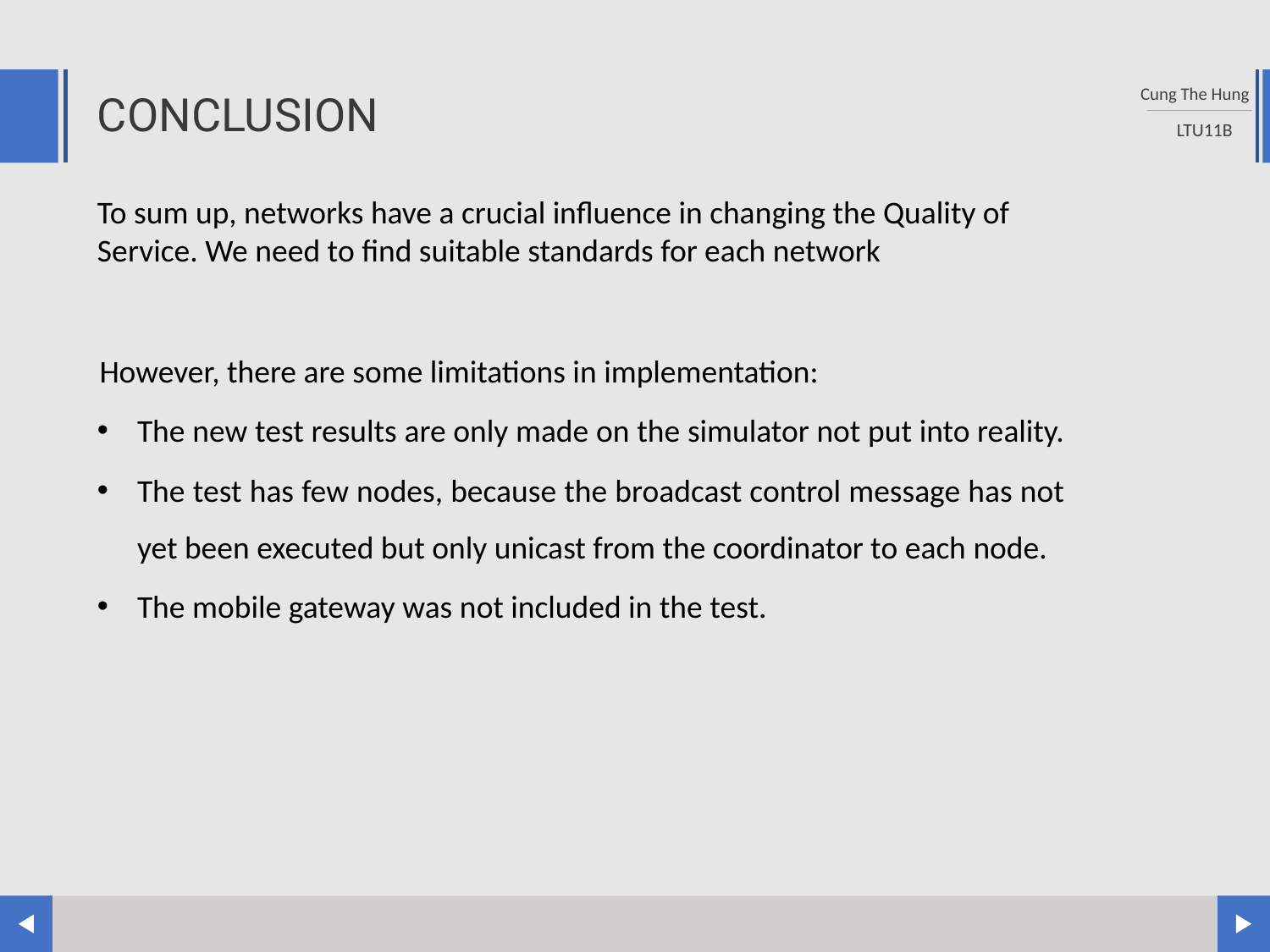

CONCLUSION
To sum up, networks have a crucial influence in changing the Quality of Service. We need to find suitable standards for each network
However, there are some limitations in implementation:
The new test results are only made on the simulator not put into reality.
The test has few nodes, because the broadcast control message has not yet been executed but only unicast from the coordinator to each node.
The mobile gateway was not included in the test.